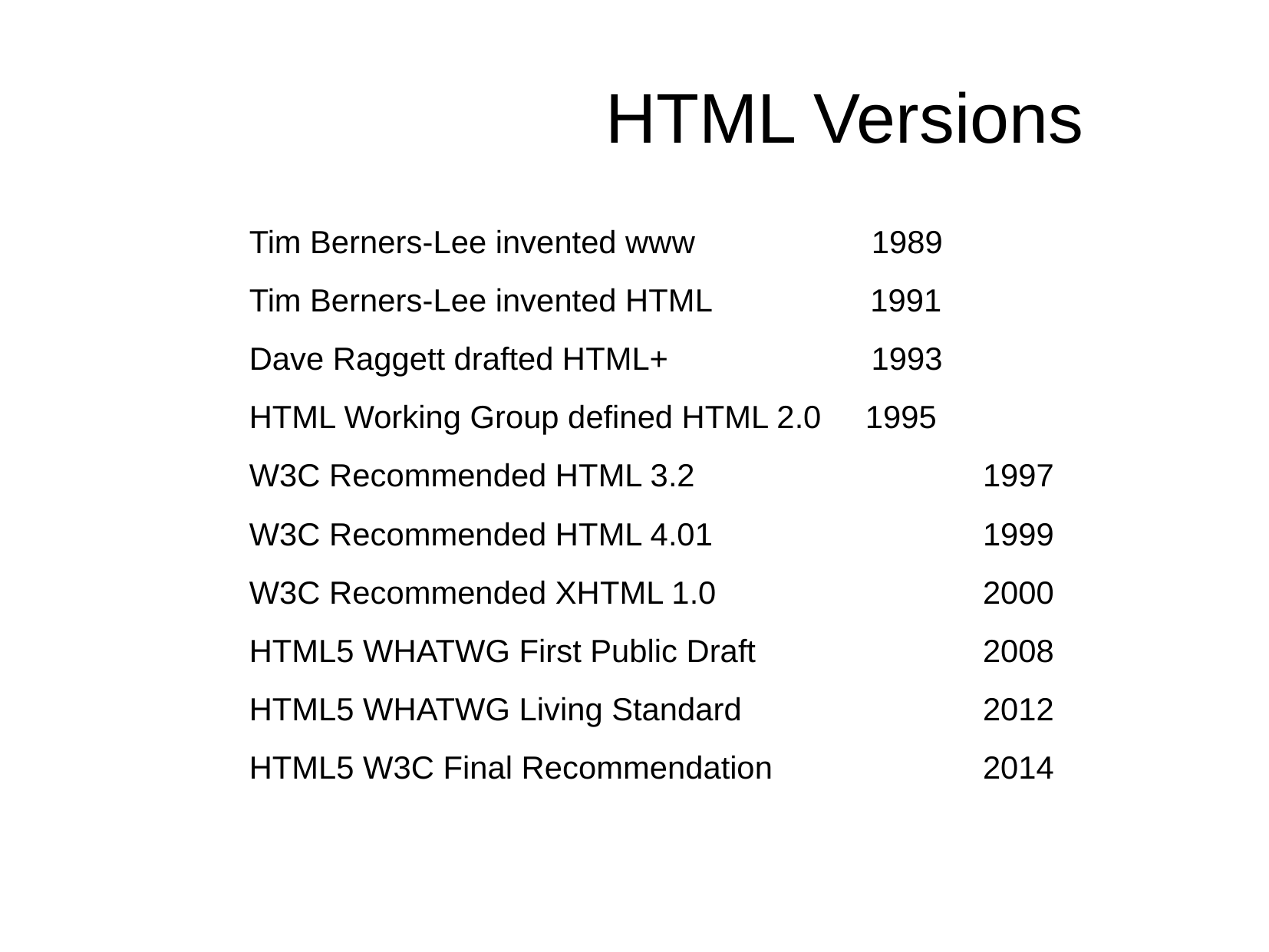

# HTML Versions
Tim Berners-Lee invented www                    1989
Tim Berners-Lee invented HTML                  1991
Dave Raggett drafted HTML+                       1993
HTML Working Group defined HTML 2.0     1995
W3C Recommended HTML 3.2        		1997
W3C Recommended HTML 4.01       		1999
W3C Recommended XHTML 1.0       		2000
HTML5 WHATWG First Public Draft 		2008
HTML5 WHATWG Living Standard    		2012
HTML5 W3C Final Recommendation  		2014